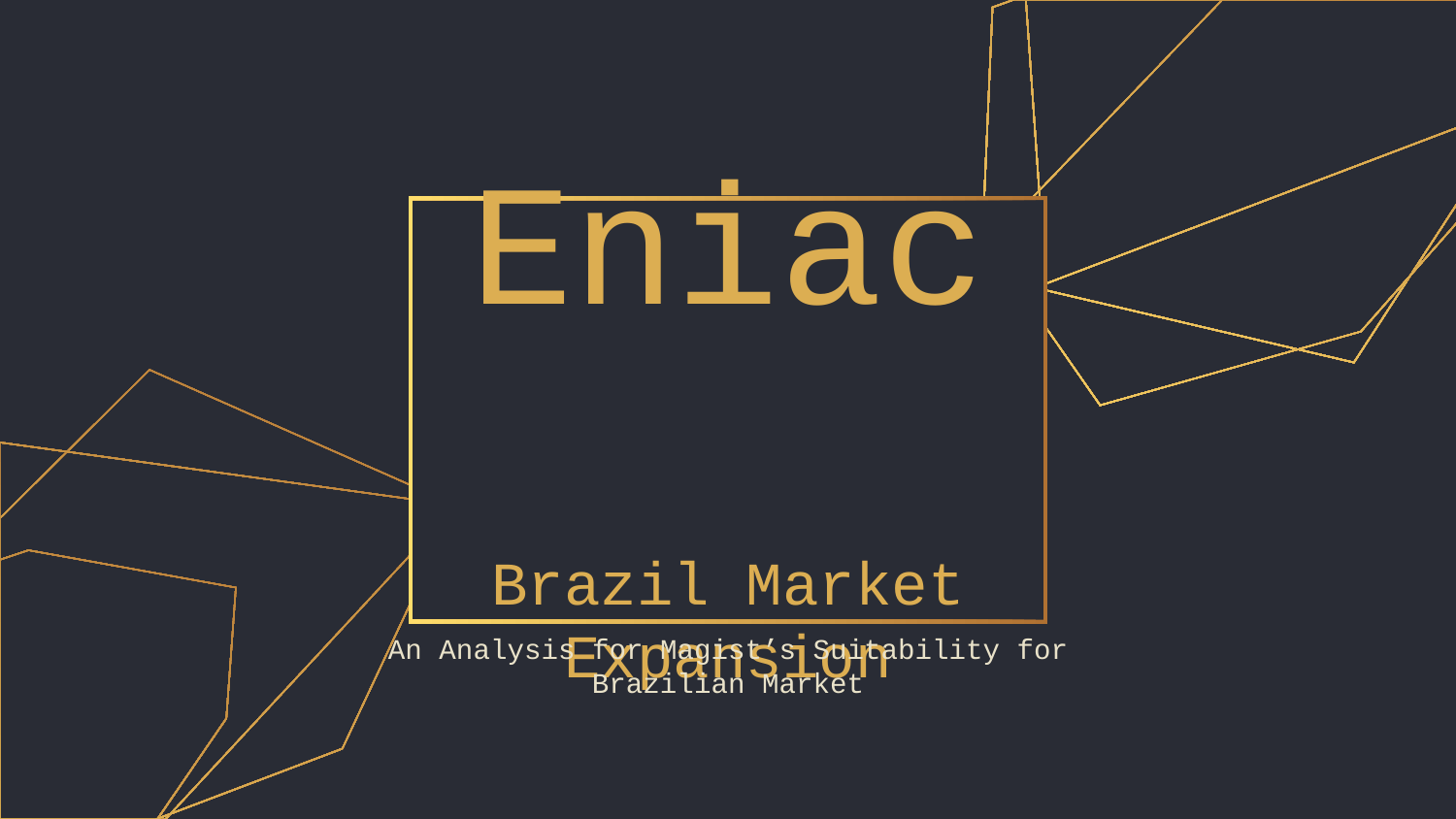

# Eniac Brazil Market Expansion
An Analysis for Magist’s Suitability for Brazilian Market